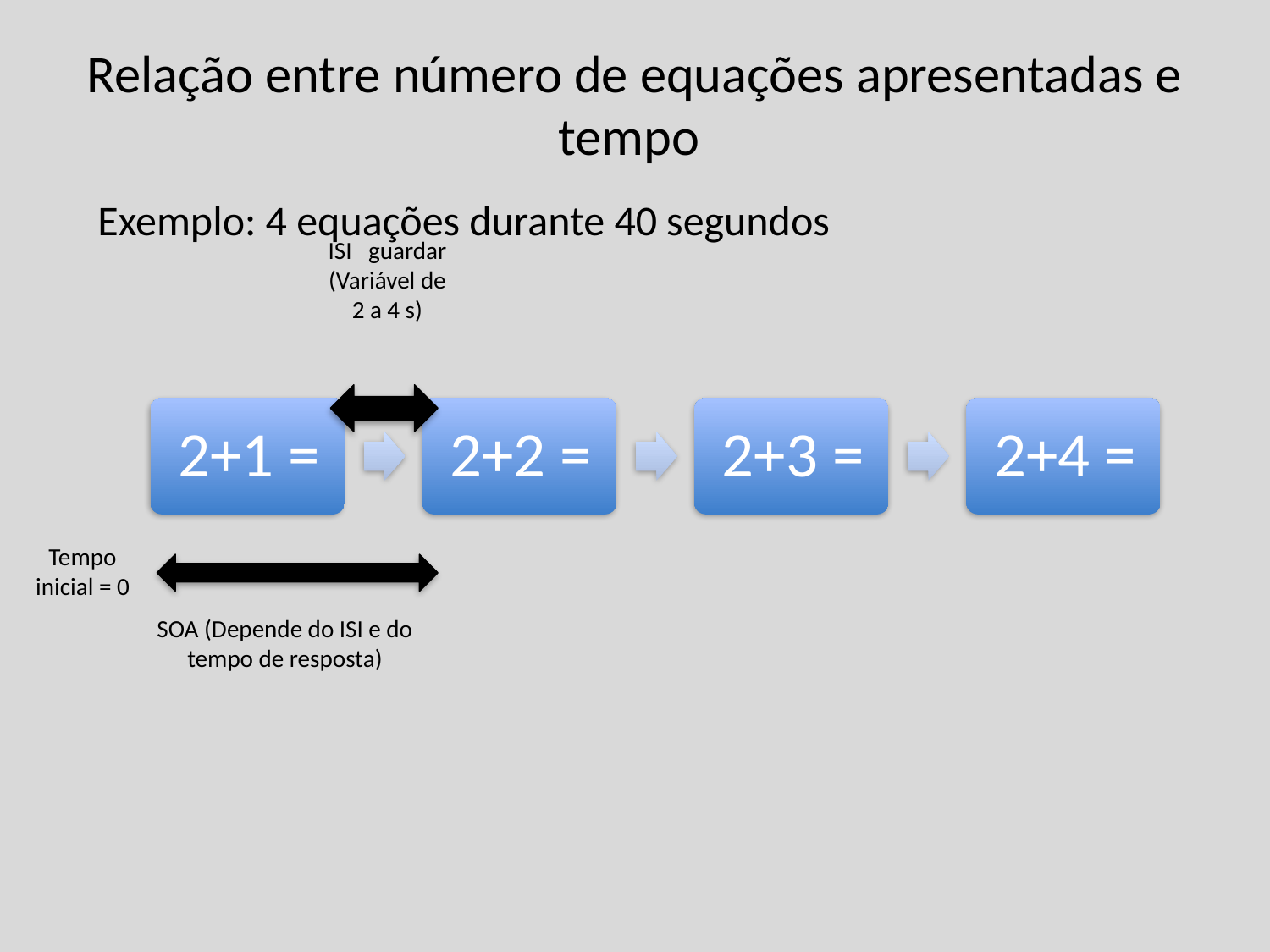

Relação entre número de equações apresentadas e tempo
Exemplo: 4 equações durante 40 segundos

ISI   guardar (Variável de 2 a 4 s)

2+1 =
2+2 =
2+3 =
2+4 =

Tempo inicial = 0

SOA (Depende do ISI e do tempo de resposta)